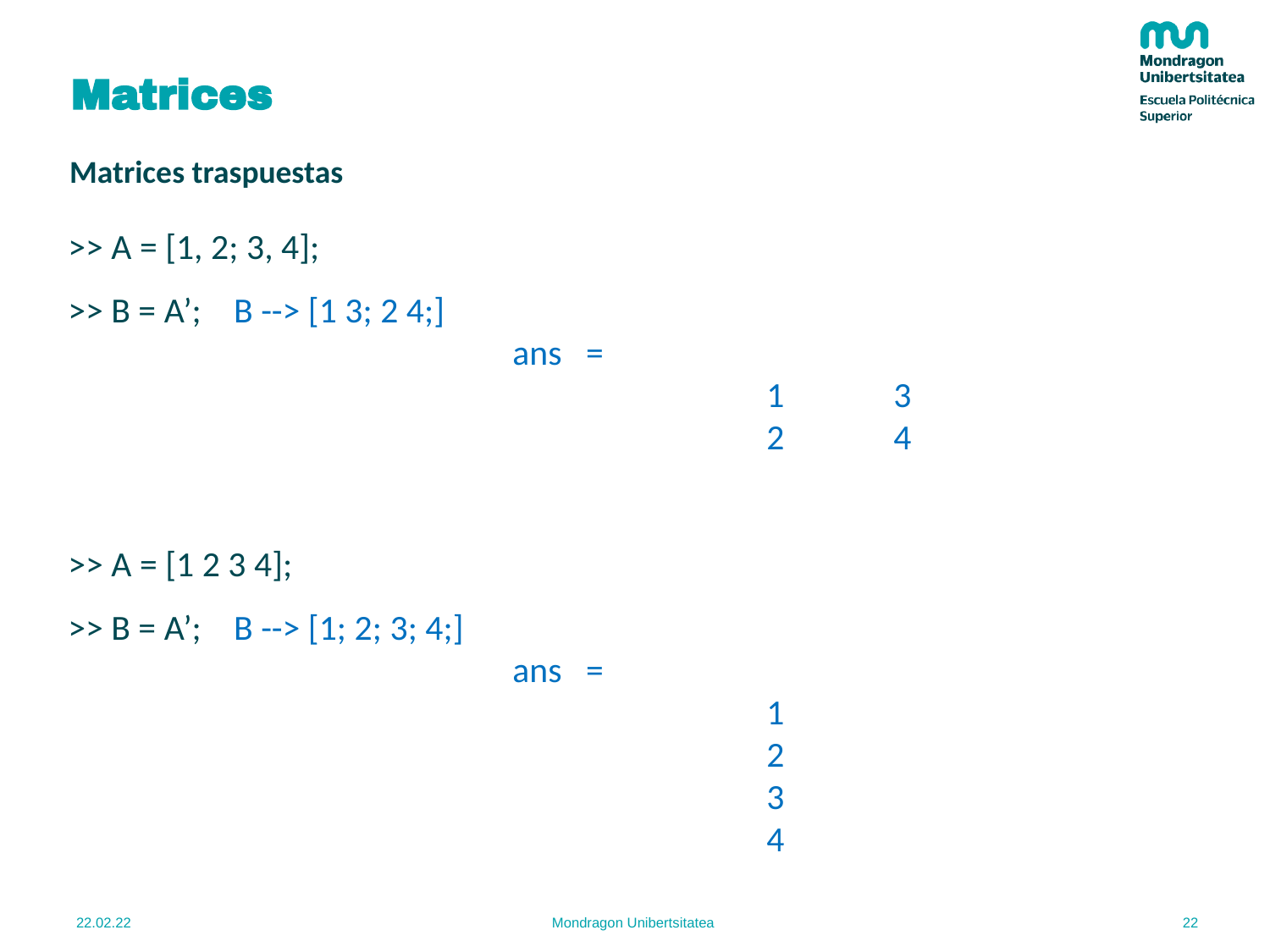

# Matrices
Matrices traspuestas
>> A = [1, 2; 3, 4];
>> B = A’;    B --> [1 3; 2 4;]
ans   =
		1	3
		2	4

>> A = [1 2 3 4];
>> B = A’;    B --> [1; 2; 3; 4;]
ans   =
		1
		2
		3
		4

22
22.02.22
Mondragon Unibertsitatea